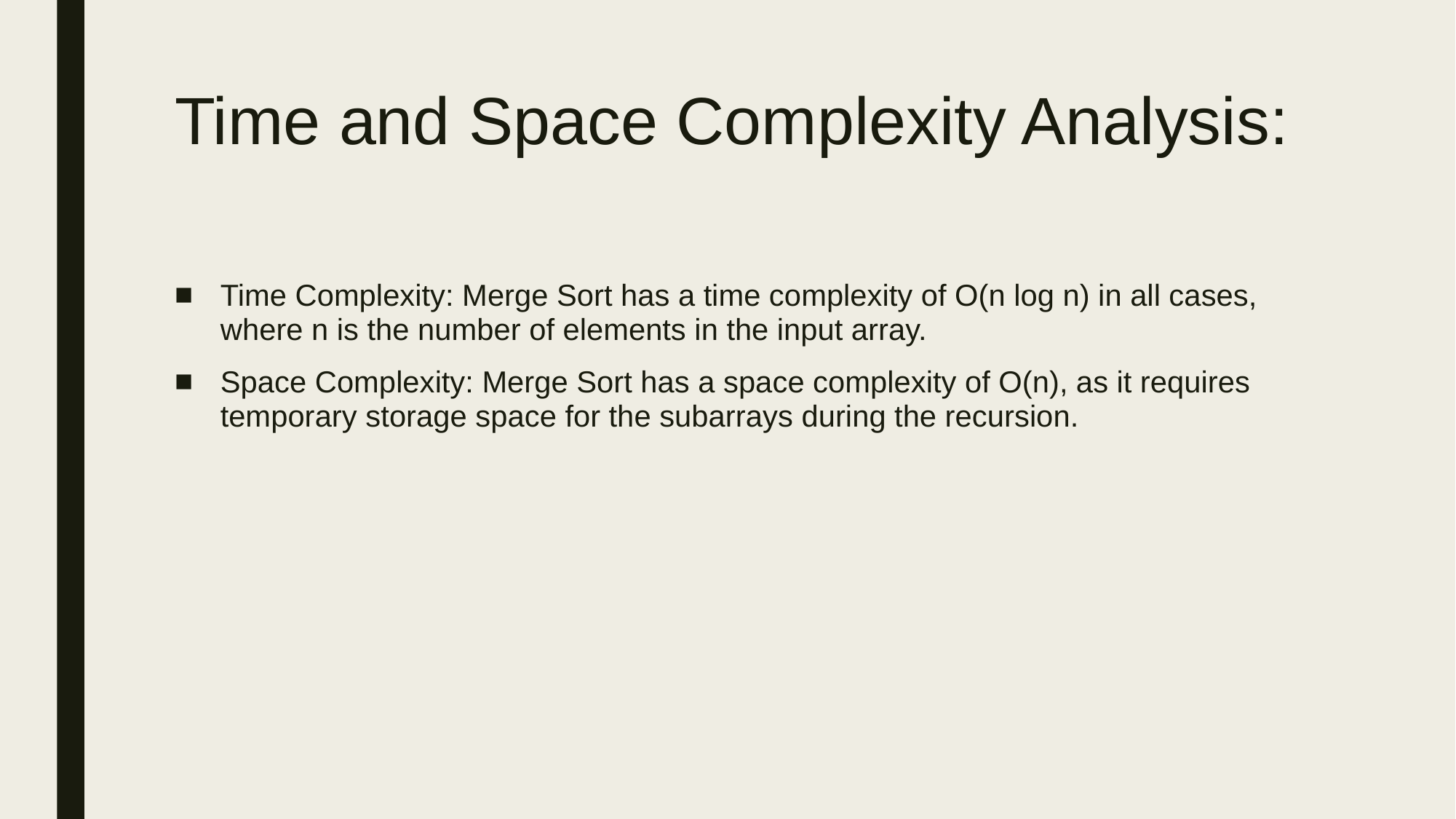

# Time and Space Complexity Analysis:
Time Complexity: Merge Sort has a time complexity of O(n log n) in all cases, where n is the number of elements in the input array.
Space Complexity: Merge Sort has a space complexity of O(n), as it requires temporary storage space for the subarrays during the recursion.